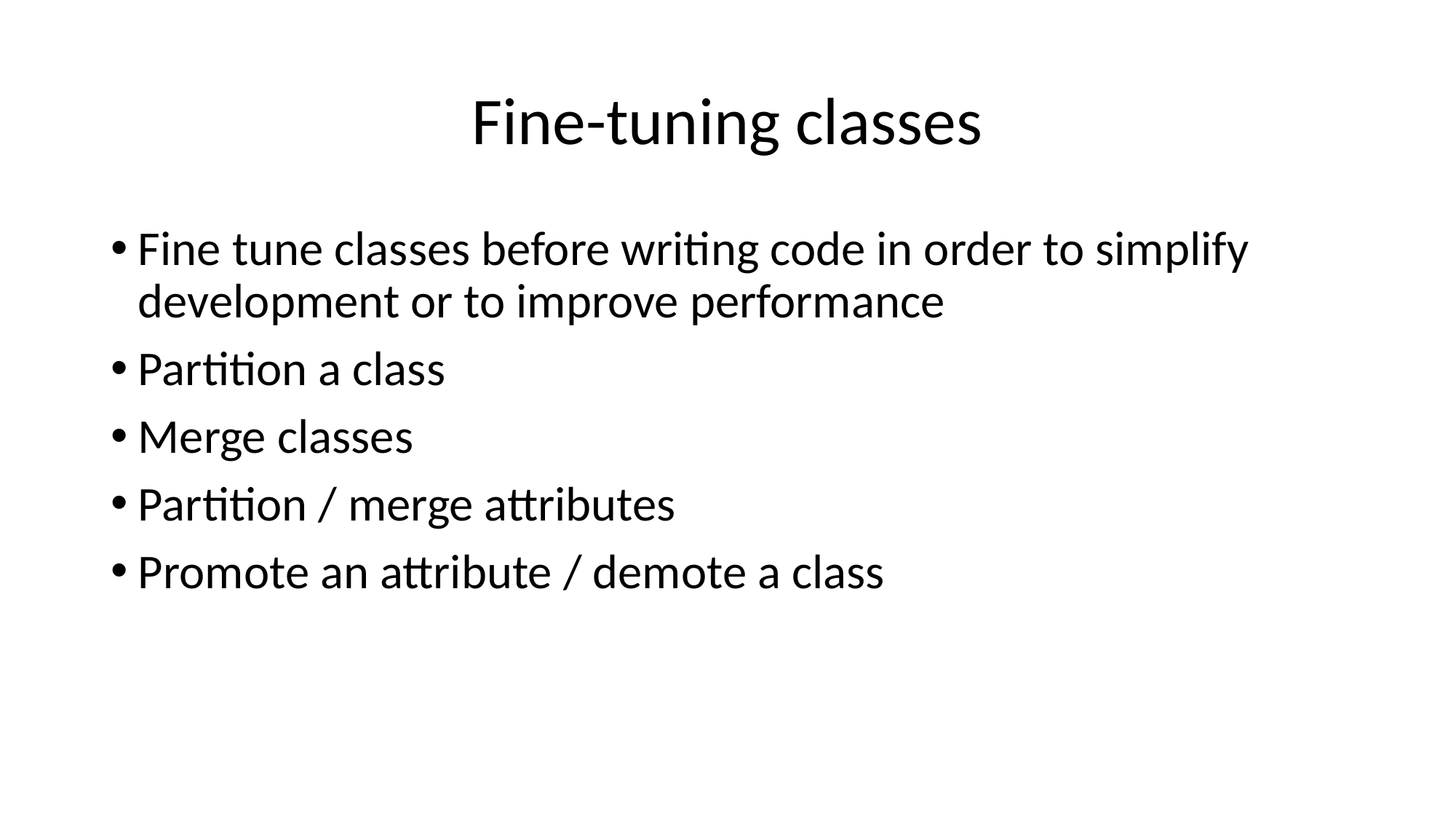

# Fine-tuning classes
Fine tune classes before writing code in order to simplify development or to improve performance
Partition a class
Merge classes
Partition / merge attributes
Promote an attribute / demote a class